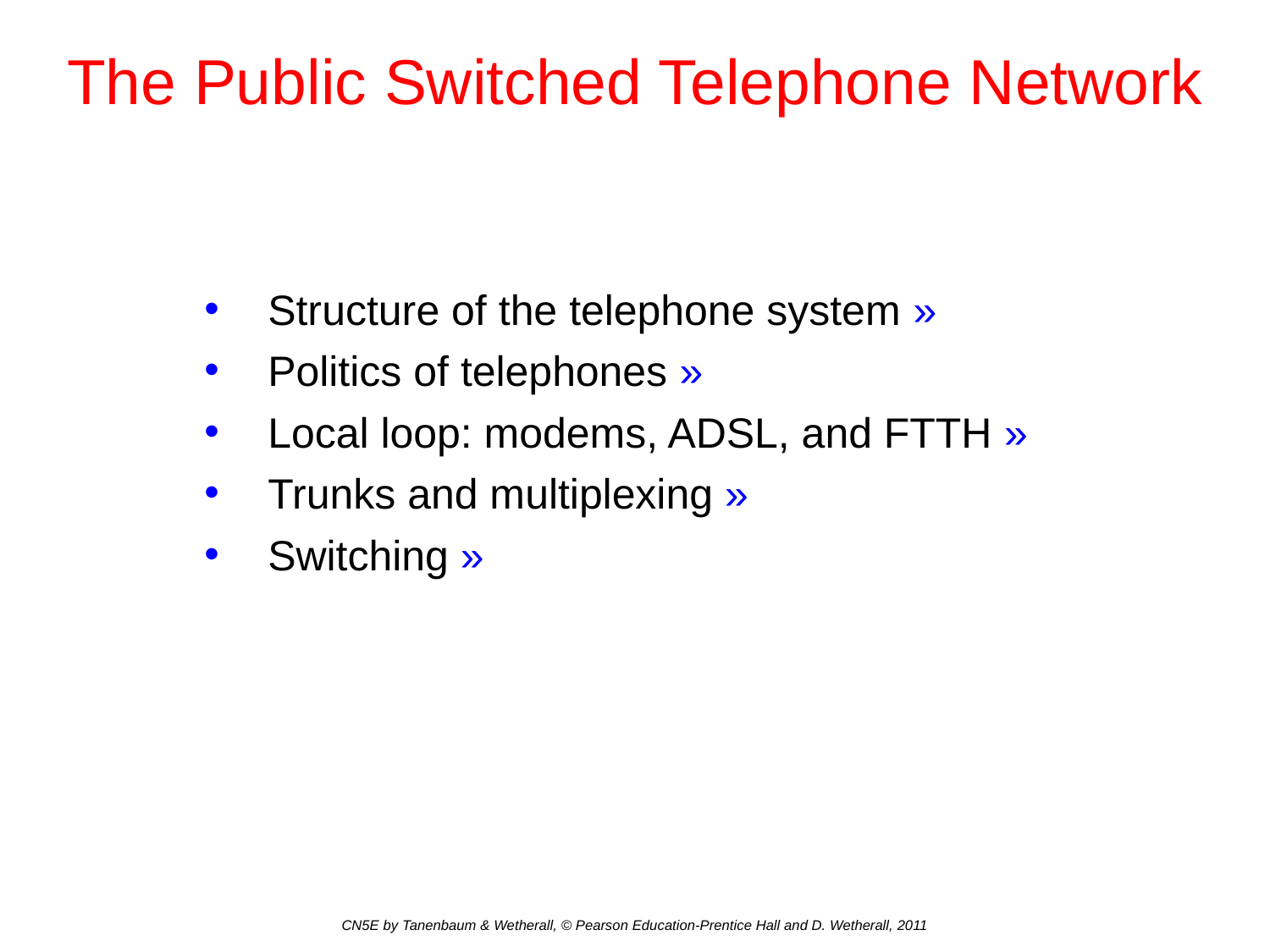

# The Public Switched Telephone Network
Structure of the telephone system »
Politics of telephones »
Local loop: modems, ADSL, and FTTH »
Trunks and multiplexing »
Switching »
CN5E by Tanenbaum & Wetherall, © Pearson Education-Prentice Hall and D. Wetherall, 2011